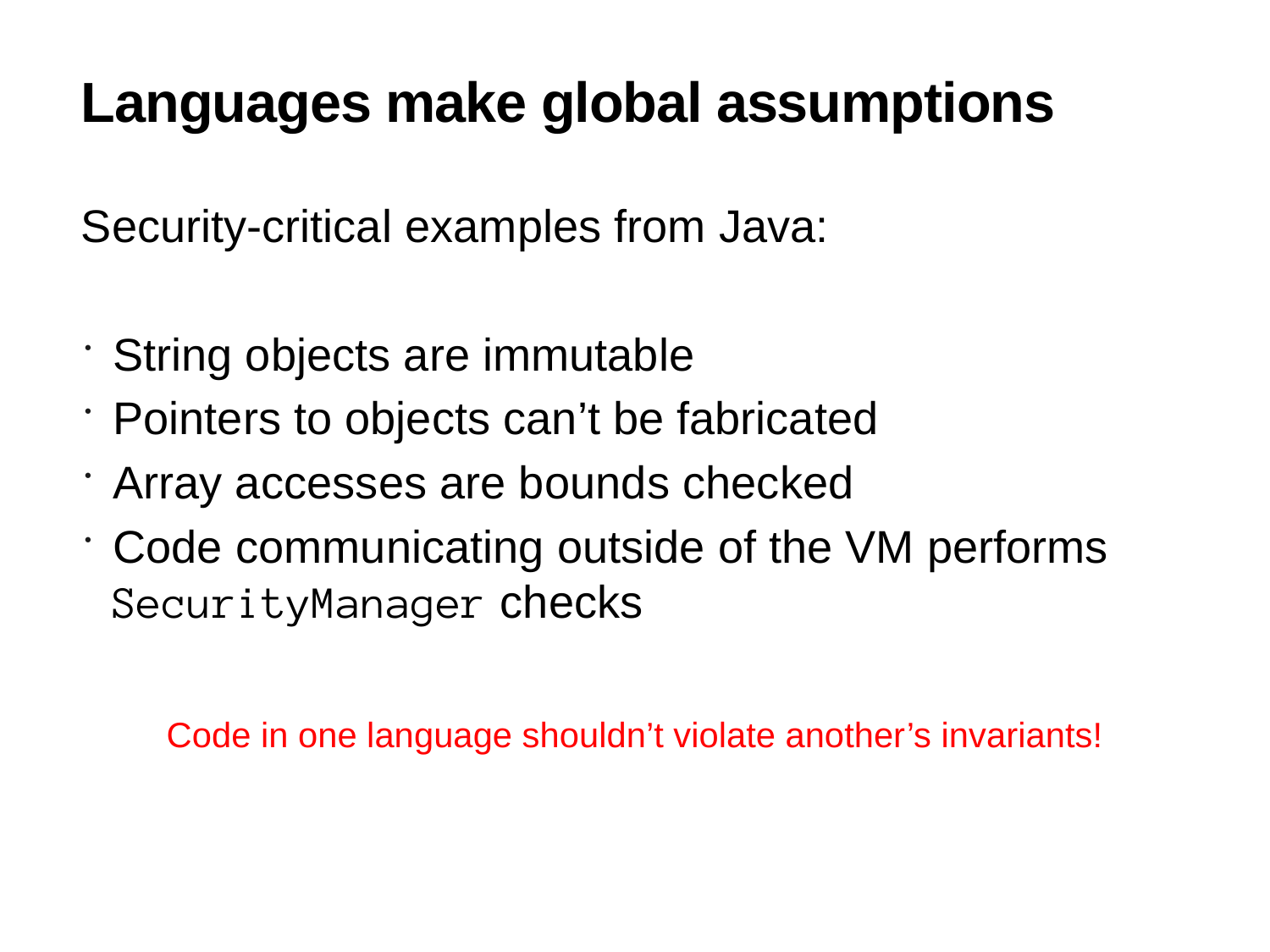

# Languages make global assumptions
Security-critical examples from Java:

String objects are immutable
Pointers to objects can’t be fabricated
Array accesses are bounds checked
Code communicating outside of the VM performs SecurityManager checks
Code in one language shouldn’t violate another’s invariants!